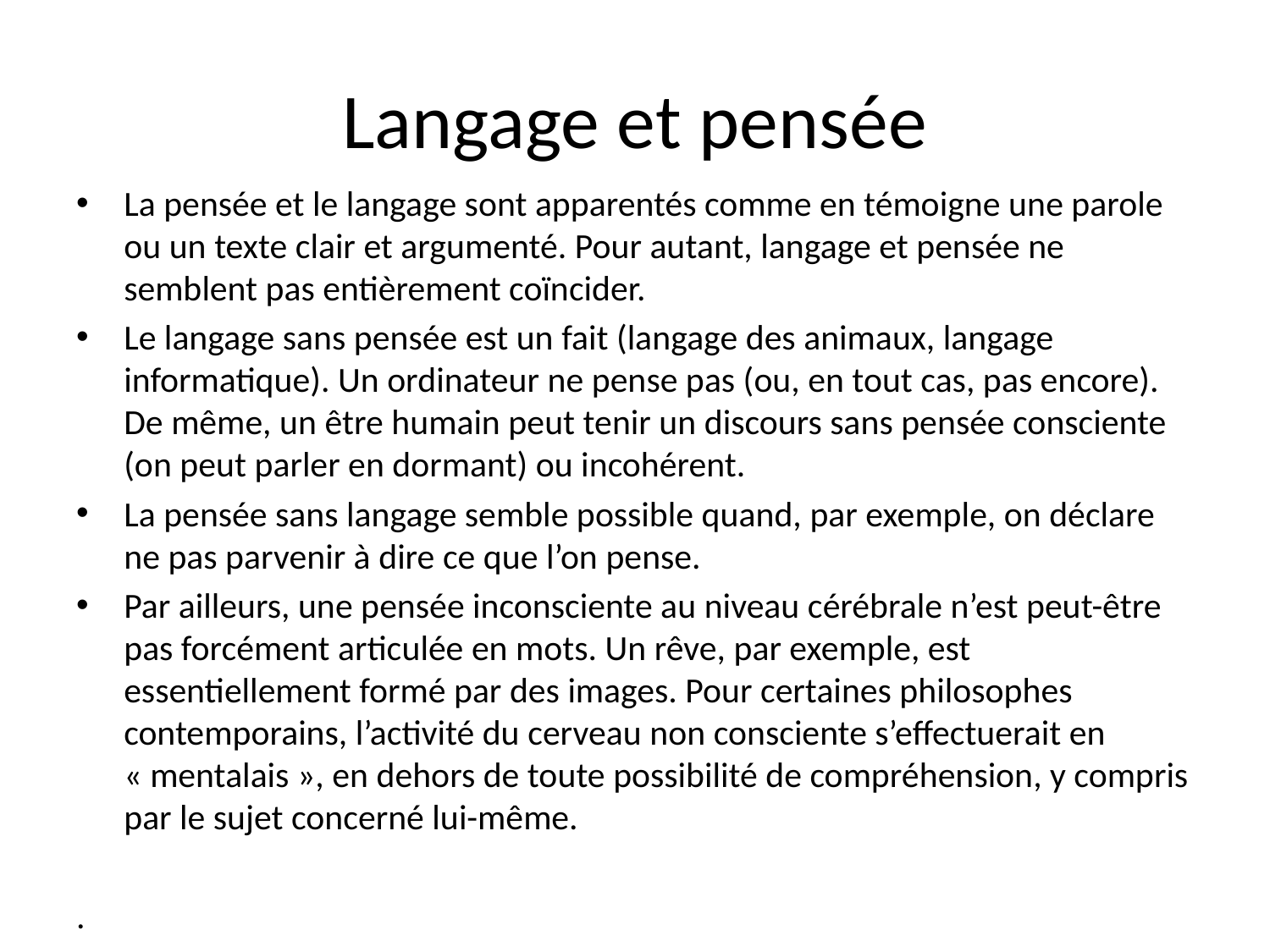

# Langage et pensée
La pensée et le langage sont apparentés comme en témoigne une parole ou un texte clair et argumenté. Pour autant, langage et pensée ne semblent pas entièrement coïncider.
Le langage sans pensée est un fait (langage des animaux, langage informatique). Un ordinateur ne pense pas (ou, en tout cas, pas encore). De même, un être humain peut tenir un discours sans pensée consciente (on peut parler en dormant) ou incohérent.
La pensée sans langage semble possible quand, par exemple, on déclare ne pas parvenir à dire ce que l’on pense.
Par ailleurs, une pensée inconsciente au niveau cérébrale n’est peut-être pas forcément articulée en mots. Un rêve, par exemple, est essentiellement formé par des images. Pour certaines philosophes contemporains, l’activité du cerveau non consciente s’effectuerait en « mentalais », en dehors de toute possibilité de compréhension, y compris par le sujet concerné lui-même.

.